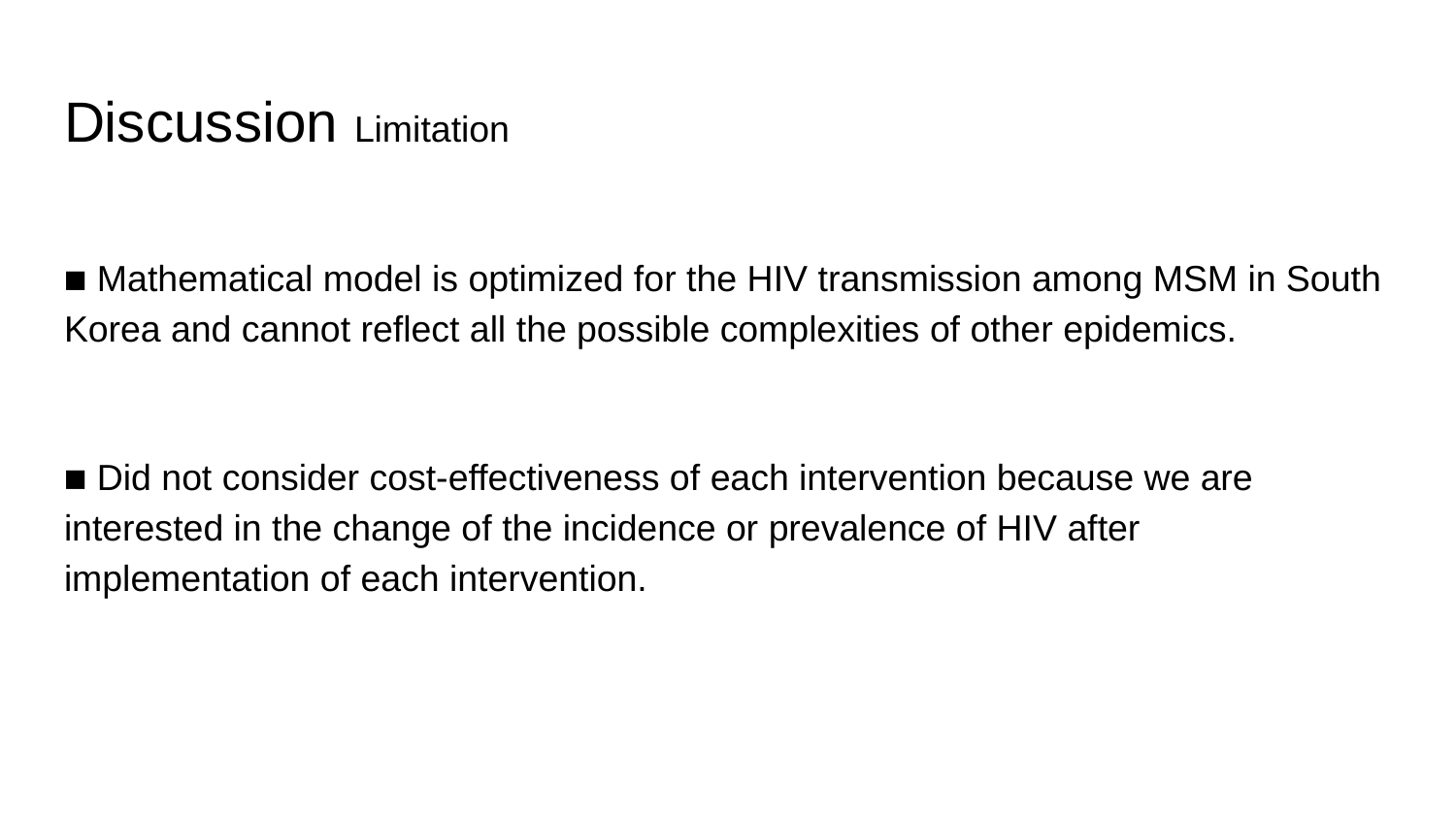

# Discussion Limitation
◼️ Mathematical model is optimized for the HIV transmission among MSM in South Korea and cannot reflect all the possible complexities of other epidemics.

◼️ Did not consider cost-effectiveness of each intervention because we are interested in the change of the incidence or prevalence of HIV after implementation of each intervention.